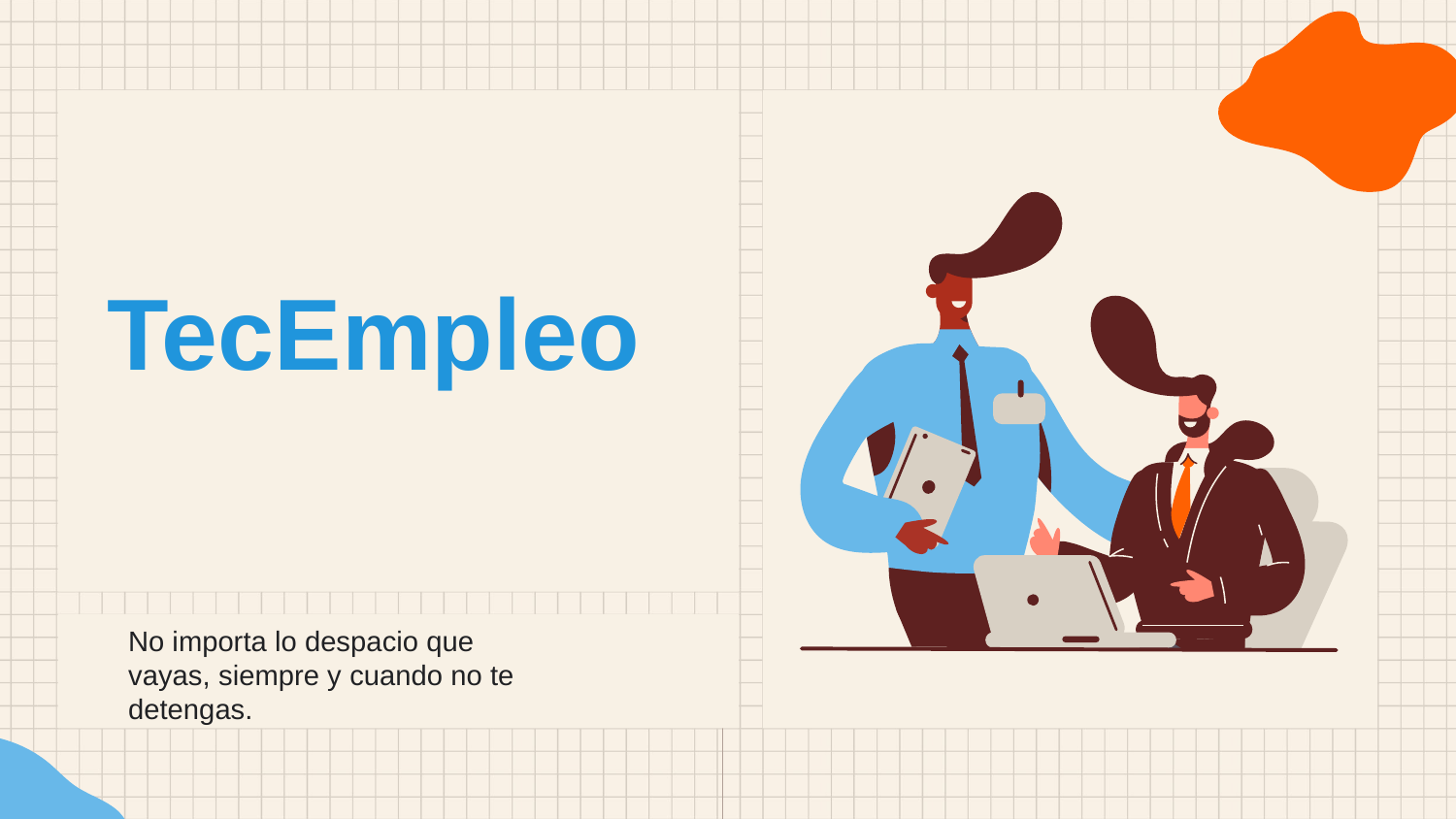

# TecEmpleo

No importa lo despacio que vayas, siempre y cuando no te detengas.